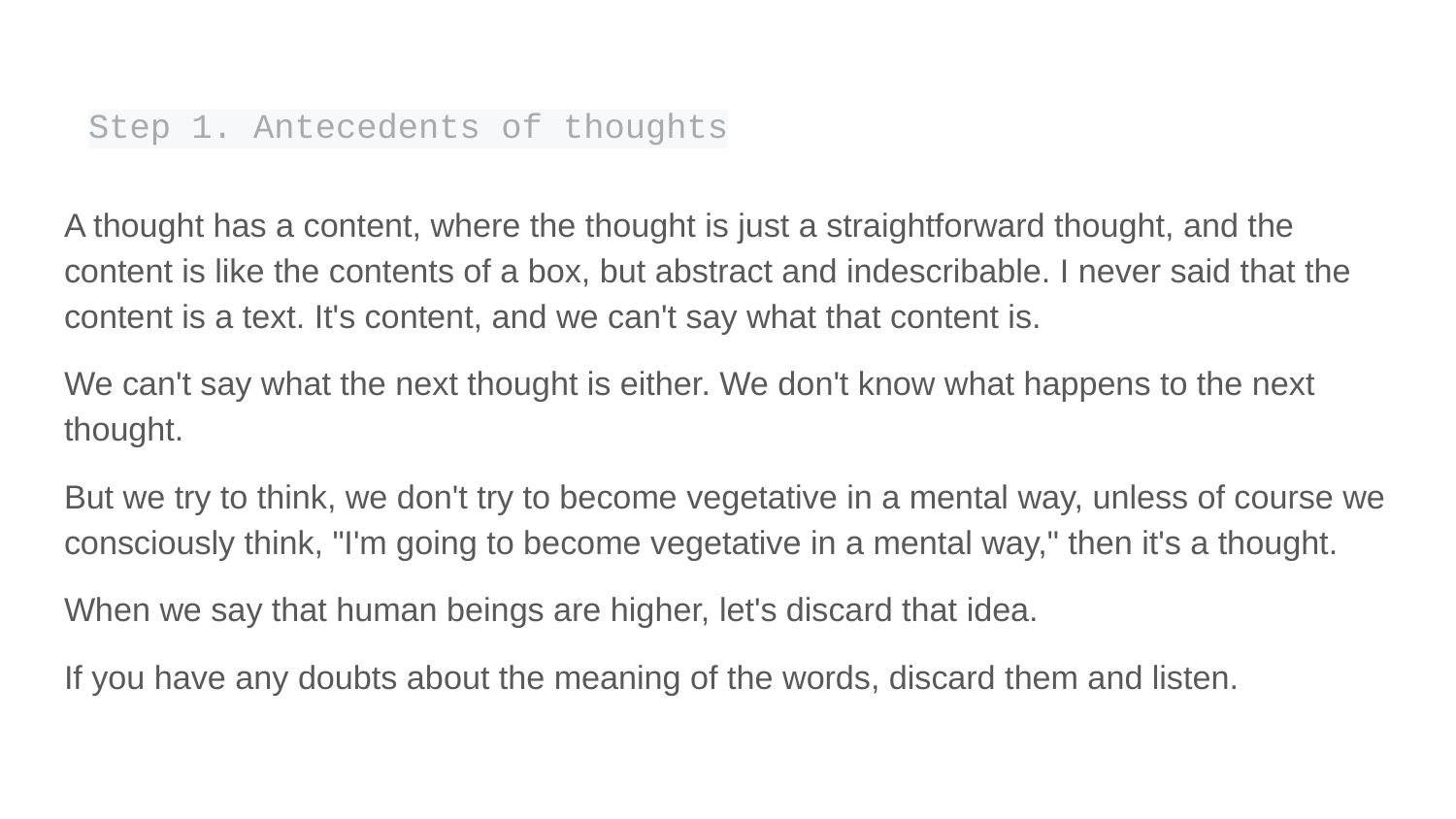

# Step 1. Antecedents of thoughts
A thought has a content, where the thought is just a straightforward thought, and the content is like the contents of a box, but abstract and indescribable. I never said that the content is a text. It's content, and we can't say what that content is.
We can't say what the next thought is either. We don't know what happens to the next thought.
But we try to think, we don't try to become vegetative in a mental way, unless of course we consciously think, "I'm going to become vegetative in a mental way," then it's a thought.
When we say that human beings are higher, let's discard that idea.
If you have any doubts about the meaning of the words, discard them and listen.